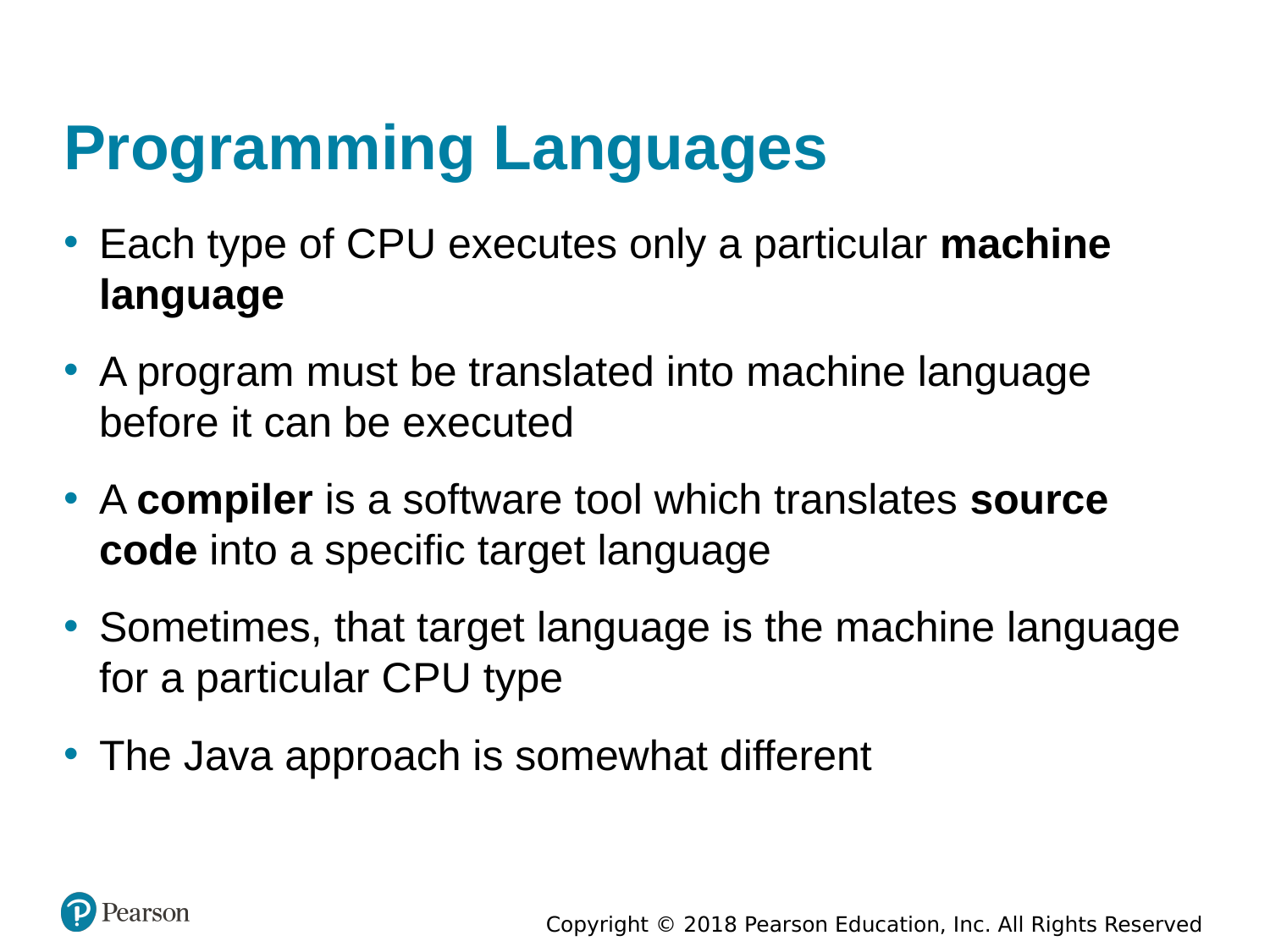

# Programming Languages
Each type of C P U executes only a particular machine language
A program must be translated into machine language before it can be executed
A compiler is a software tool which translates source code into a specific target language
Sometimes, that target language is the machine language for a particular C P U type
The Java approach is somewhat different